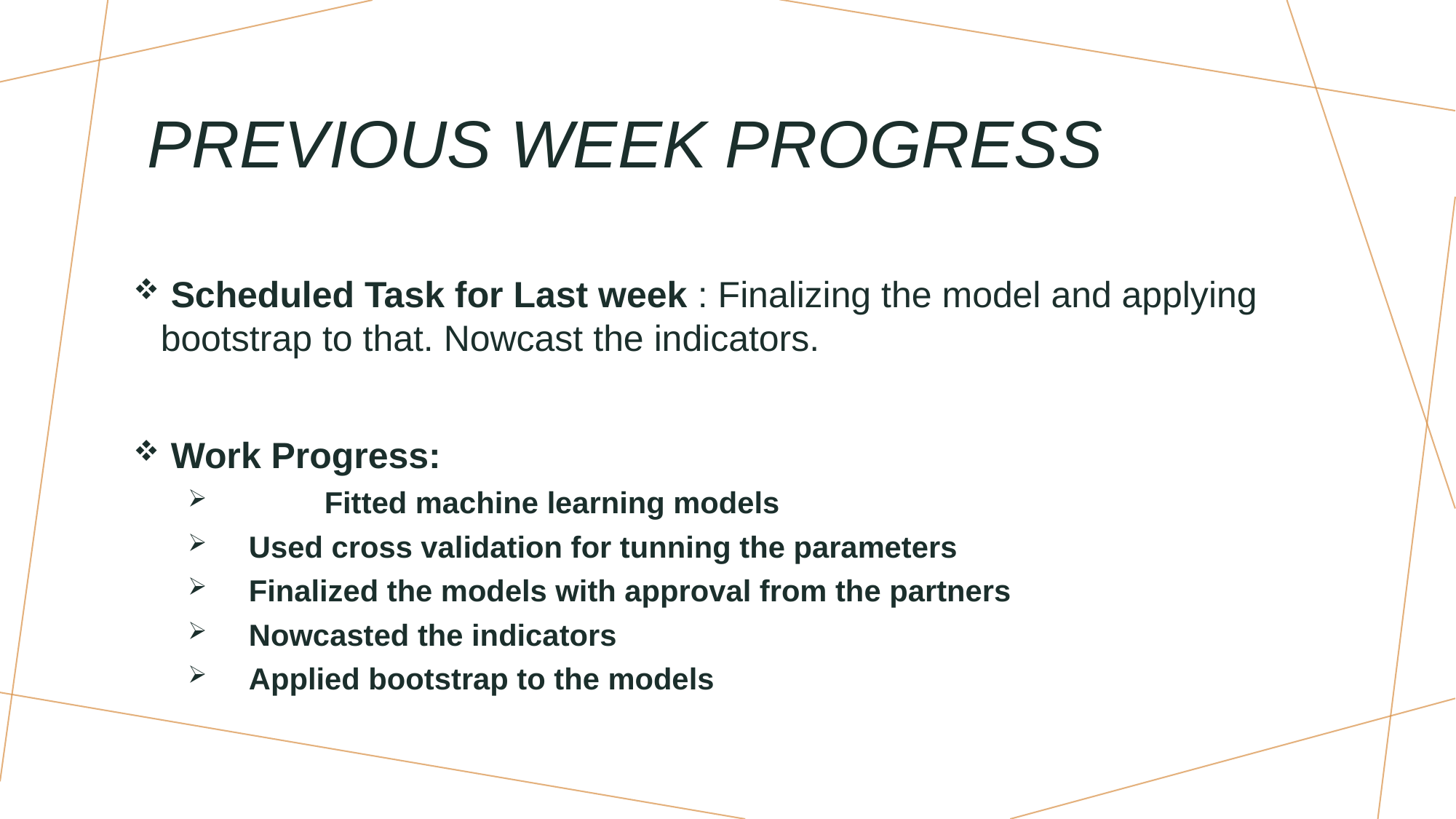

# previous week progress
 Scheduled Task for Last week : Finalizing the model and applying bootstrap to that. Nowcast the indicators.

 Work Progress:
	Fitted machine learning models
    Used cross validation for tunning the parameters
    Finalized the models with approval from the partners
    Nowcasted the indicators
    Applied bootstrap to the models